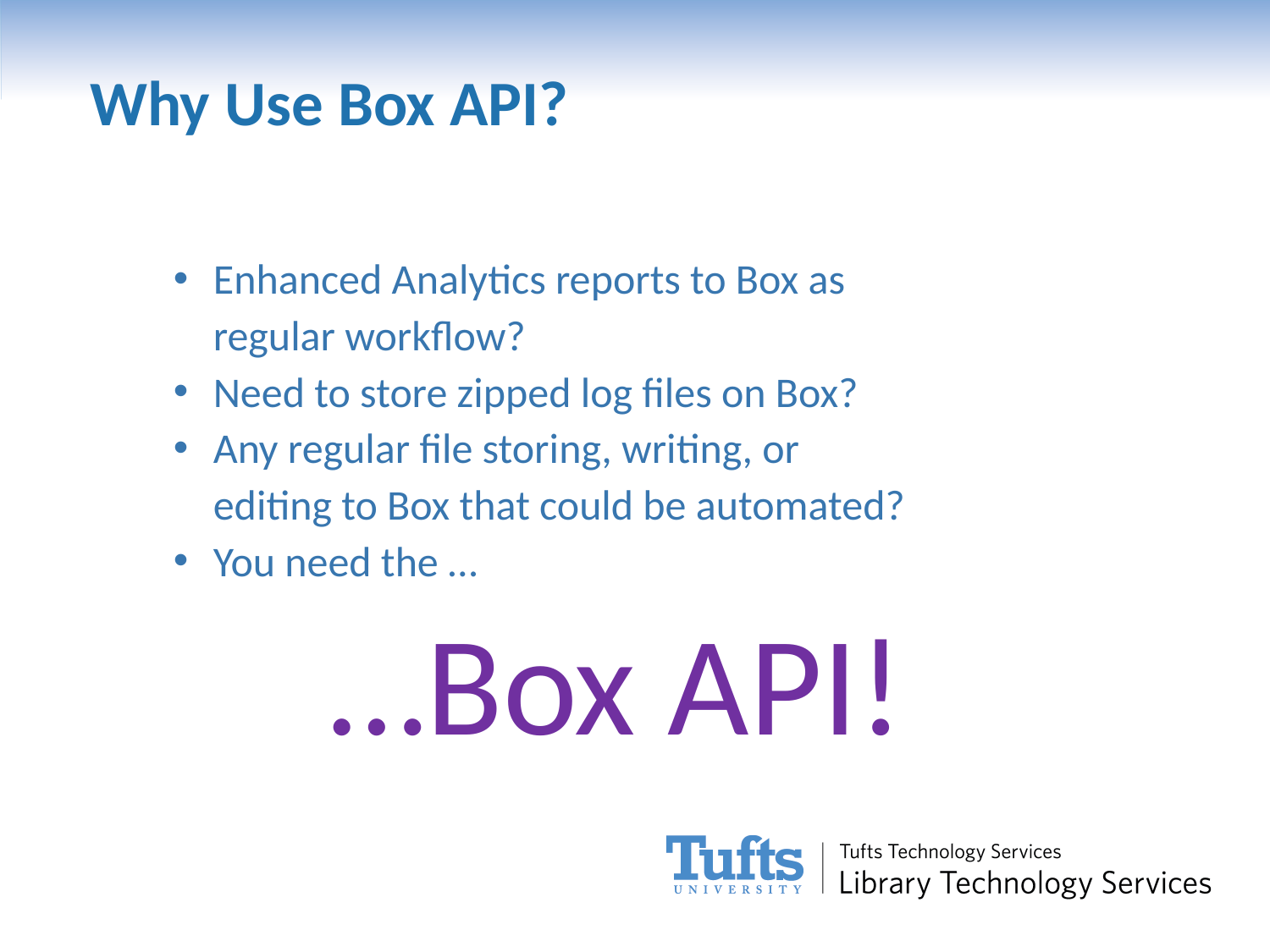

Why Use Box API?
Enhanced Analytics reports to Box as regular workflow?
Need to store zipped log files on Box?
Any regular file storing, writing, or editing to Box that could be automated?
You need the …

…Box API!